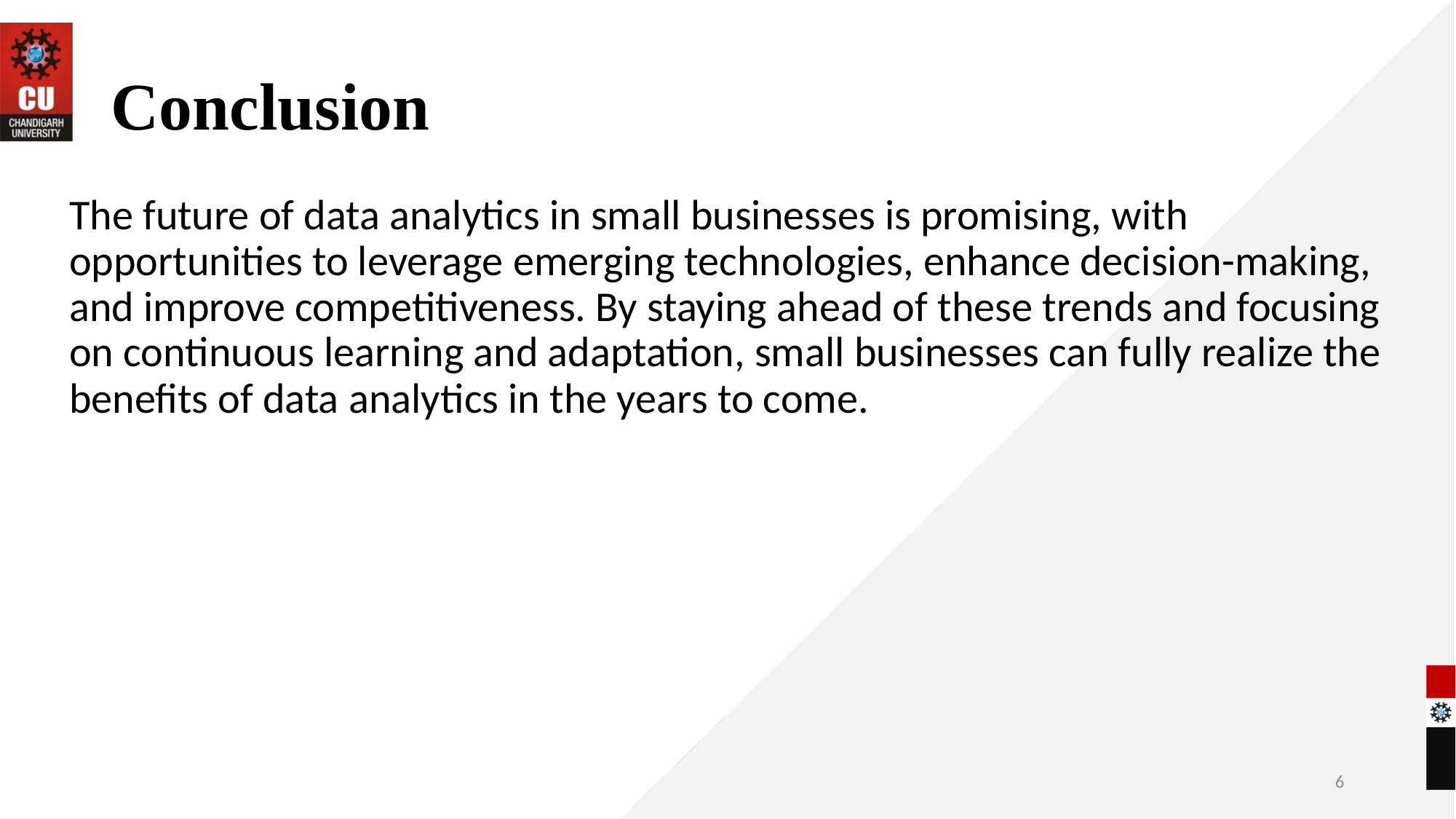

# Conclusion
The future of data analytics in small businesses is promising, with opportunities to leverage emerging technologies, enhance decision-making, and improve competitiveness. By staying ahead of these trends and focusing on continuous learning and adaptation, small businesses can fully realize the benefits of data analytics in the years to come.
6